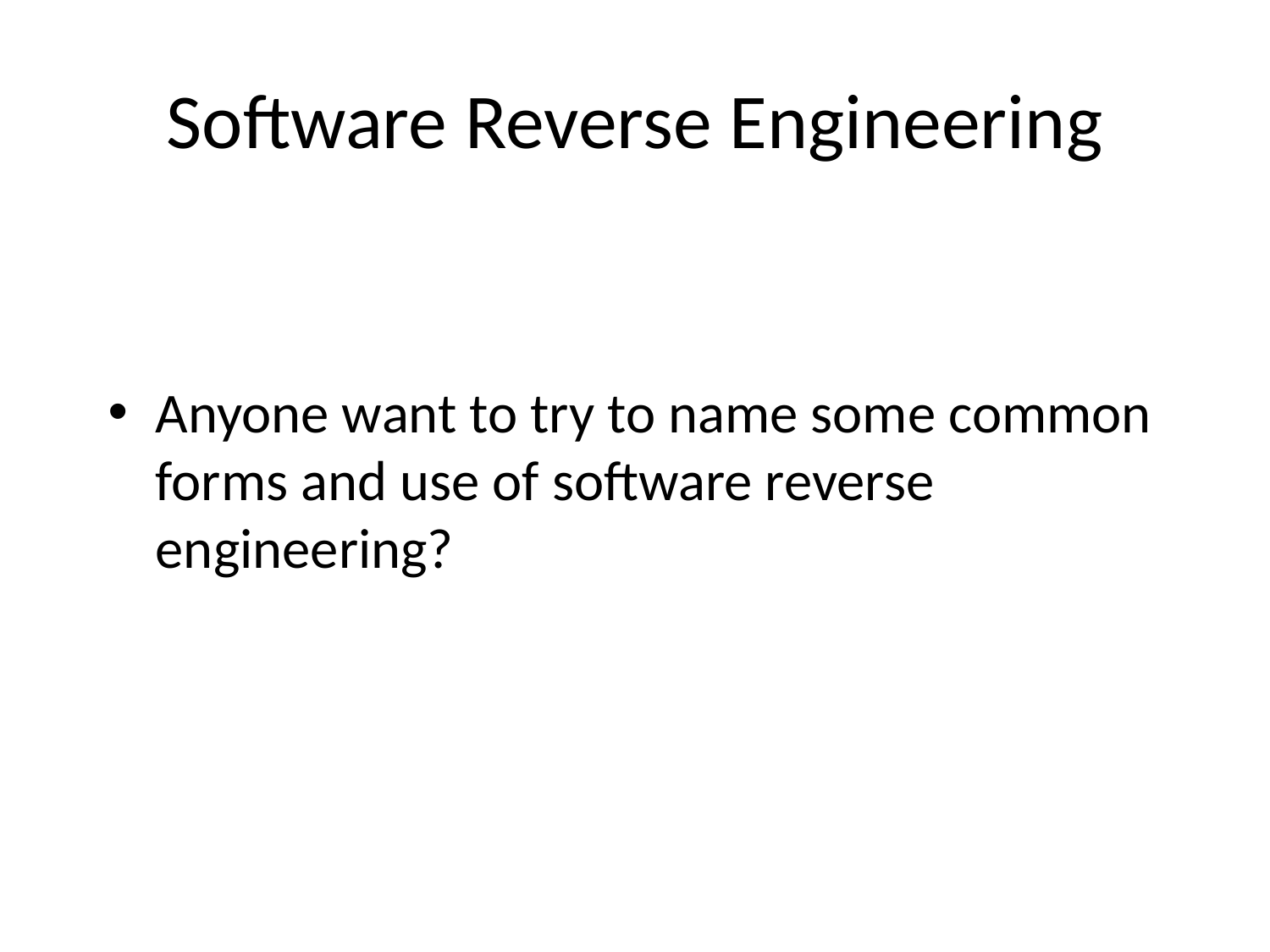

# Software Reverse Engineering
Anyone want to try to name some common forms and use of software reverse engineering?